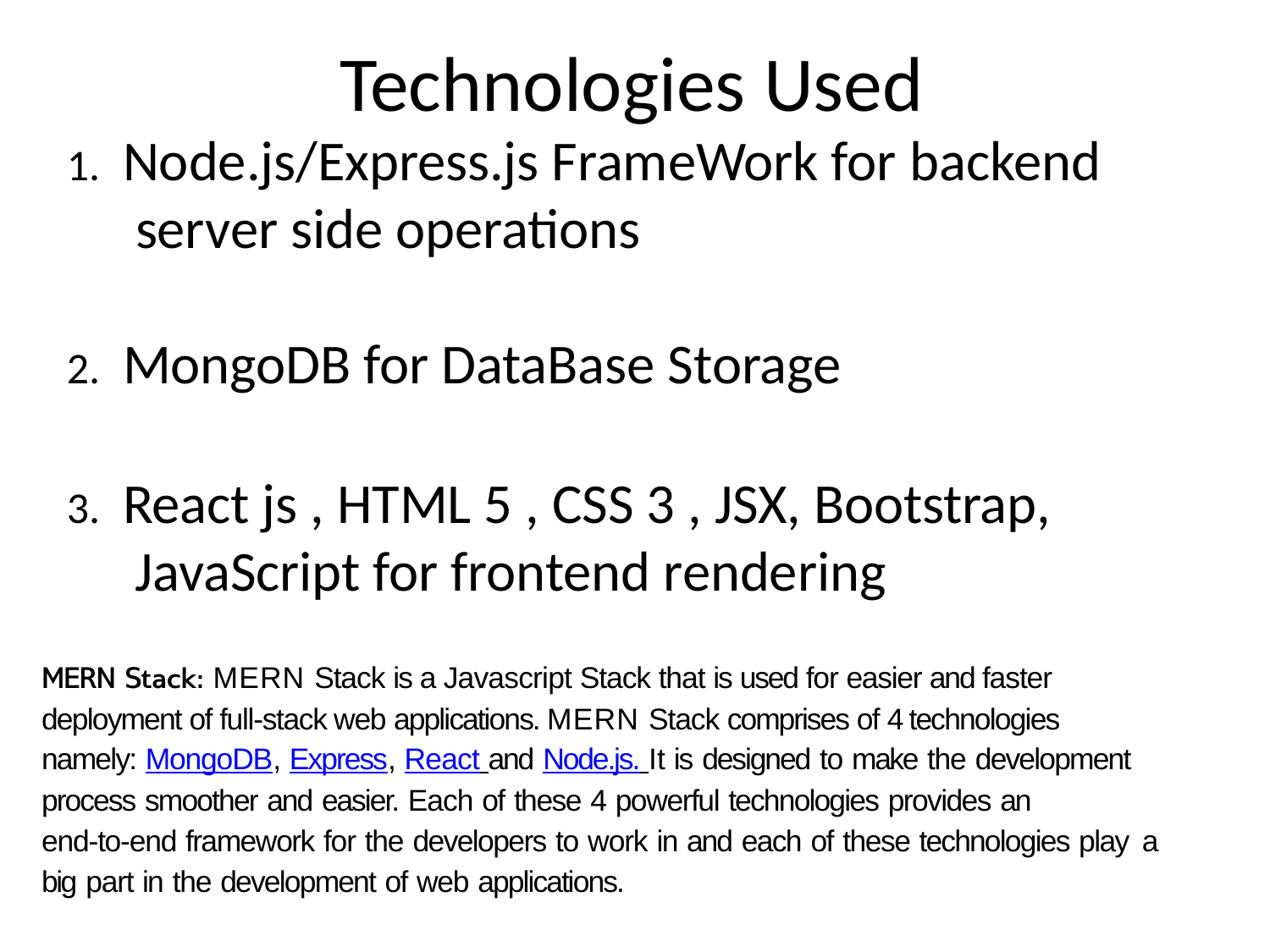

# Technologies Used
Node.js/Express.js FrameWork for backend  server side operations

MongoDB for DataBase Storage

React js , HTML 5 , CSS 3 , JSX, Bootstrap,  JavaScript for frontend rendering
MERN Stack: MERN Stack is a Javascript Stack that is used for easier and faster  deployment of full-stack web applications. MERN Stack comprises of 4 technologies  namely: MongoDB, Express, React and Node.js. It is designed to make the development  process smoother and easier. Each of these 4 powerful technologies provides an
end-to-end framework for the developers to work in and each of these technologies play  a big part in the development of web applications.